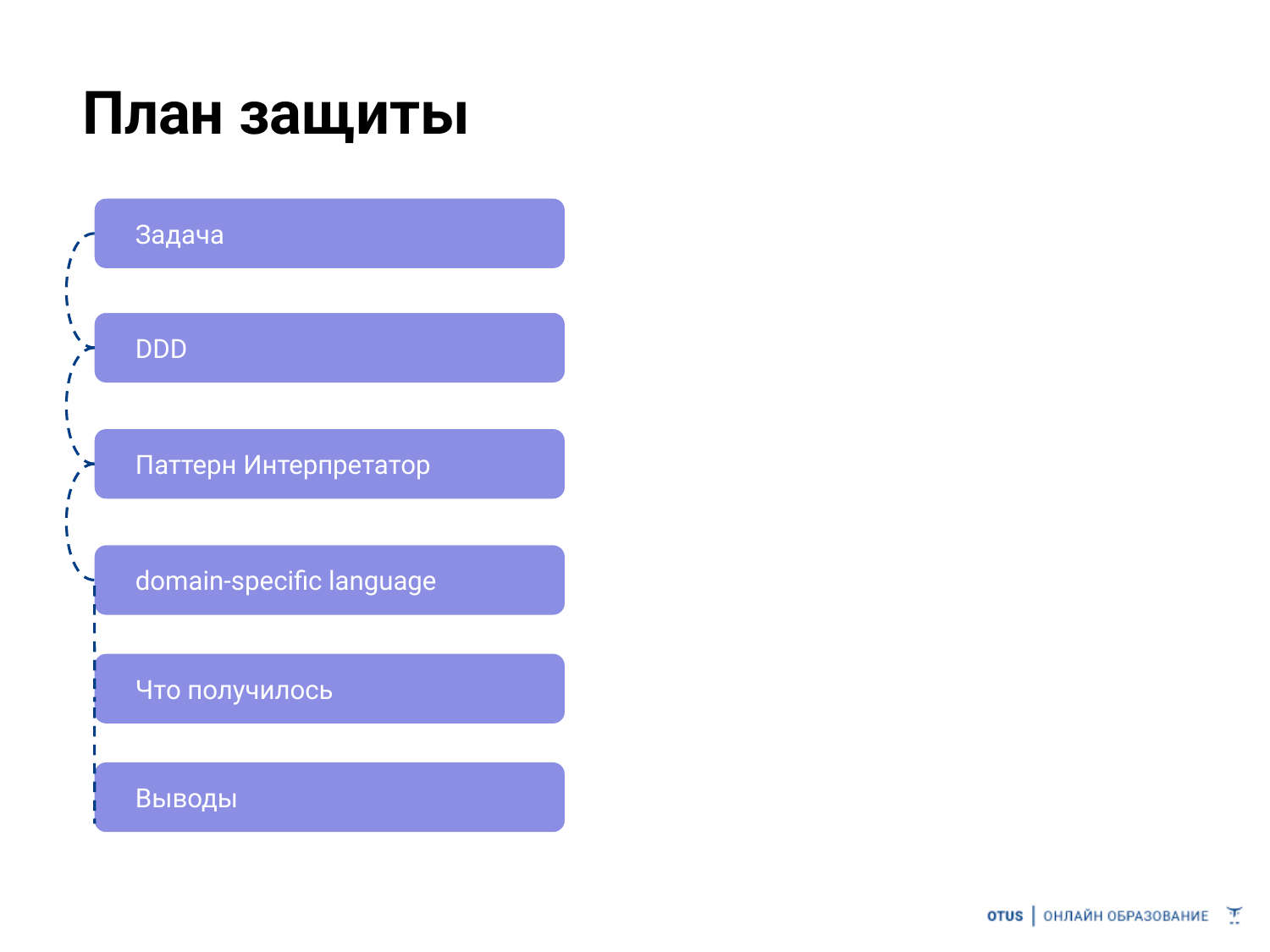

# План защиты
Задача
DDD
Паттерн Интерпретатор
domain-specific language
Что получилось
Выводы